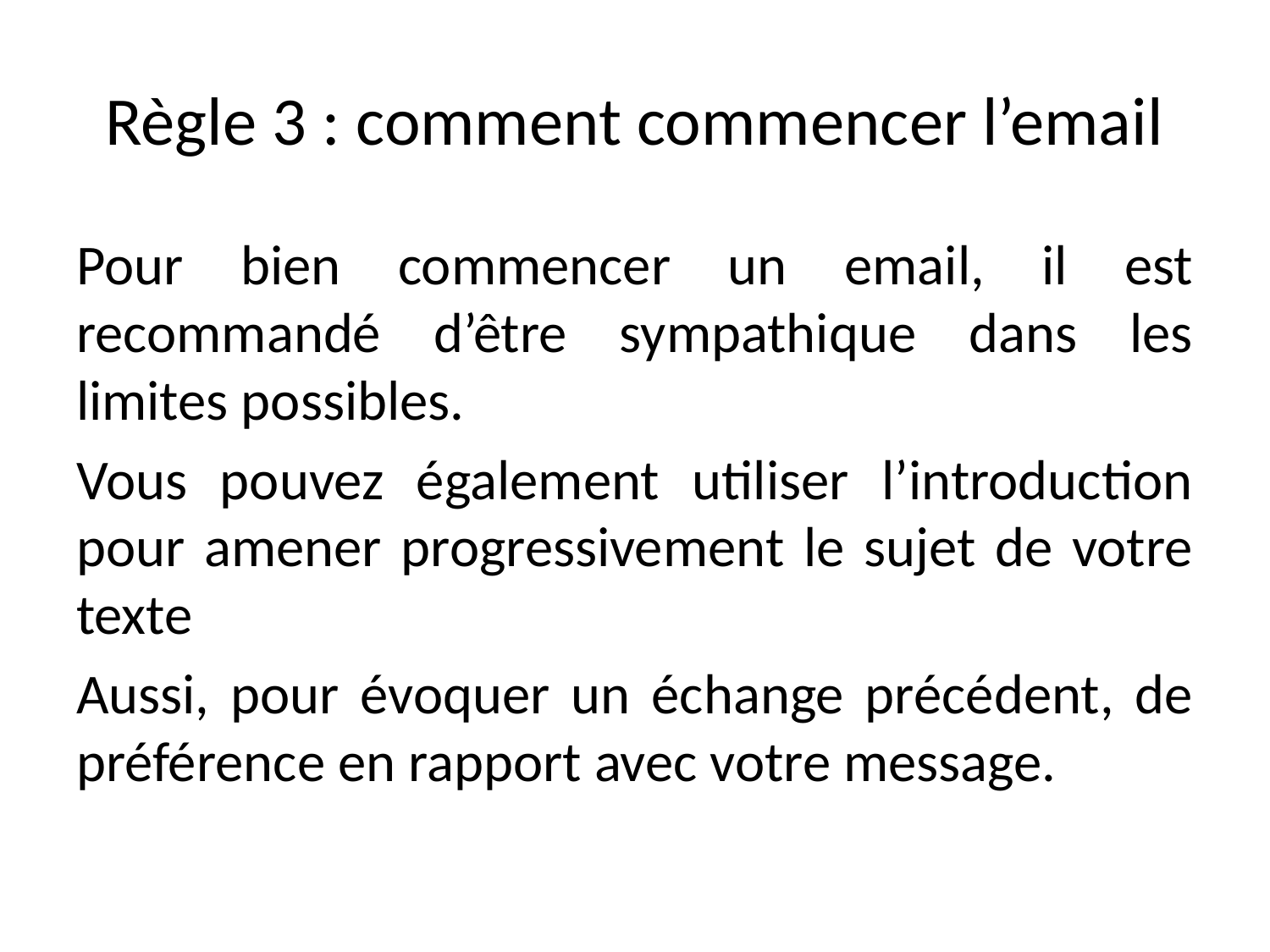

# Règle 3 : comment commencer l’email
Pour bien commencer un email, il est recommandé d’être sympathique dans les limites possibles.
Vous pouvez également utiliser l’introduction pour amener progressivement le sujet de votre texte
Aussi, pour évoquer un échange précédent, de préférence en rapport avec votre message.